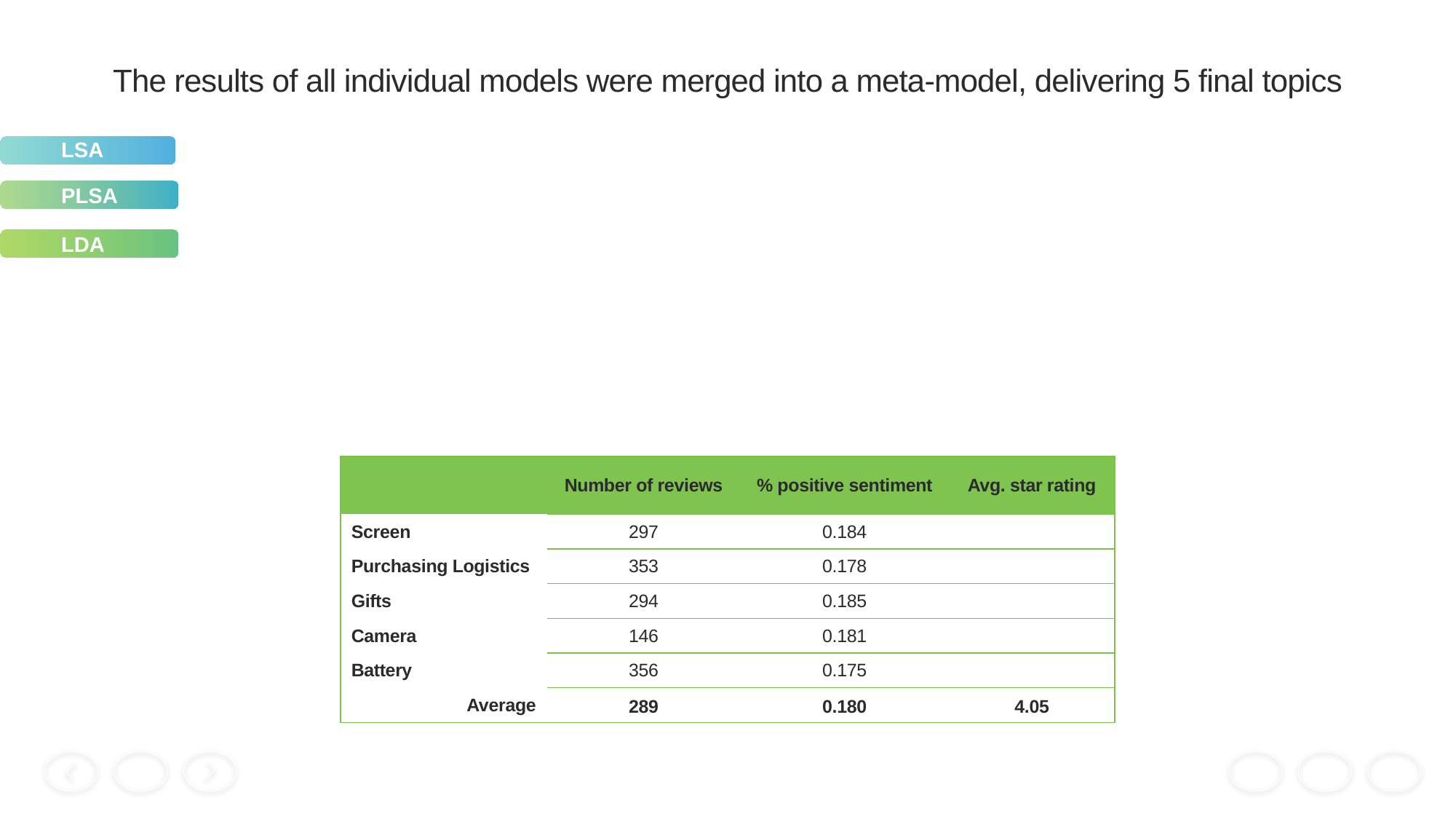

# The results of all individual models were merged into a meta-model, delivering 5 final topics

LSA

PLSA
LDA
|  | Number of reviews | % positive sentiment | Avg. star rating |
| --- | --- | --- | --- |
| Screen | 297 | 0.184 |  |
| Purchasing Logistics | 353 | 0.178 |  |
| Gifts | 294 | 0.185 |  |
| Camera | 146 | 0.181 |  |
| Battery | 356 | 0.175 |  |
| Average | 289 | 0.180 | 4.05 |